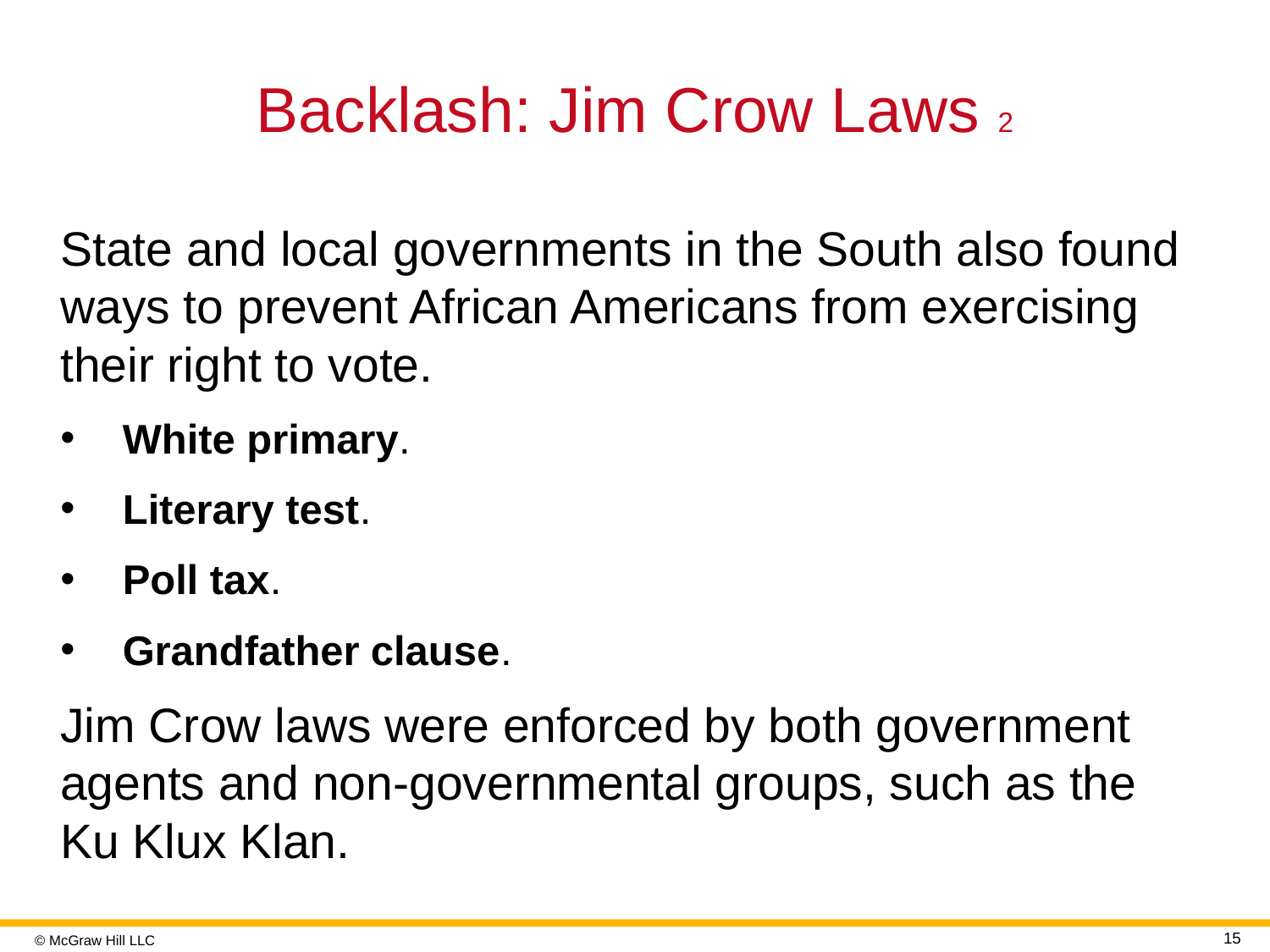

# Backlash: Jim Crow Laws 2
State and local governments in the South also found ways to prevent African Americans from exercising their right to vote.
White primary.
Literary test.
Poll tax.
Grandfather clause.
Jim Crow laws were enforced by both government agents and non-governmental groups, such as the
Ku Klux Klan.
15